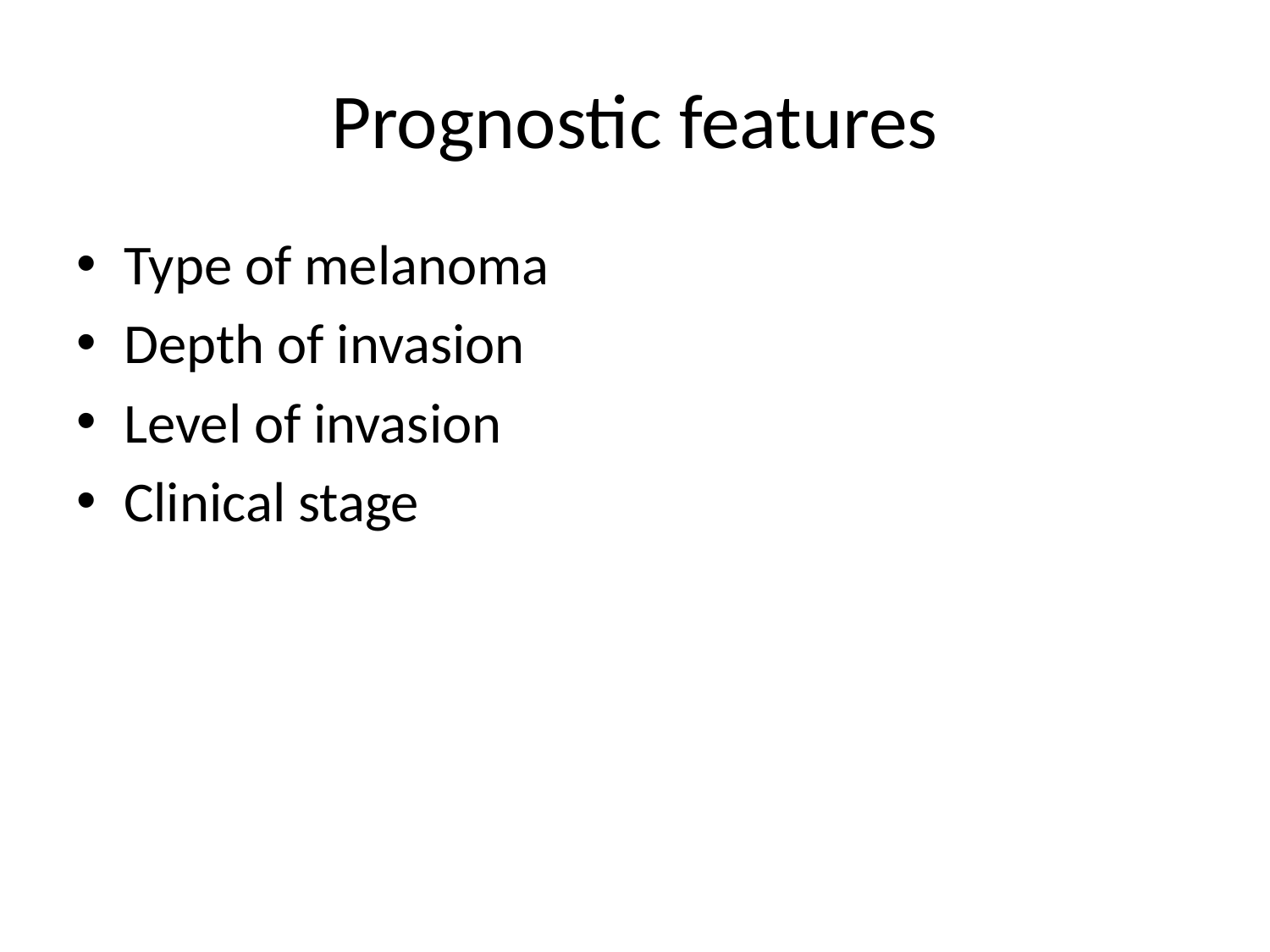

# Prognostic features
Type of melanoma
Depth of invasion
Level of invasion
Clinical stage